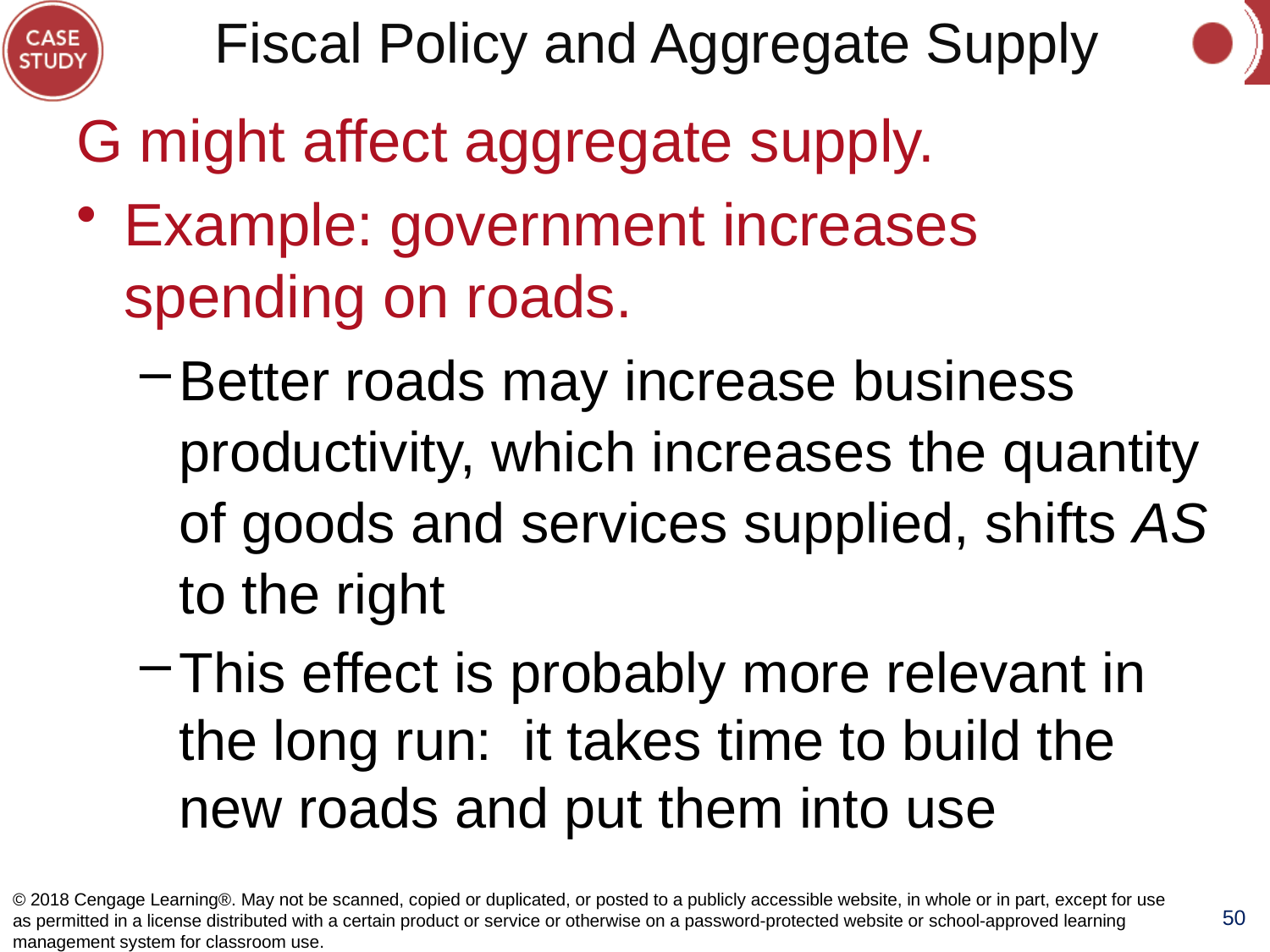

# Fiscal Policy and Aggregate Supply
G might affect aggregate supply.
Example: government increases spending on roads.
Better roads may increase business productivity, which increases the quantity of goods and services supplied, shifts AS to the right
This effect is probably more relevant in the long run:  it takes time to build the new roads and put them into use
© 2018 Cengage Learning®. May not be scanned, copied or duplicated, or posted to a publicly accessible website, in whole or in part, except for use as permitted in a license distributed with a certain product or service or otherwise on a password-protected website or school-approved learning management system for classroom use.
50